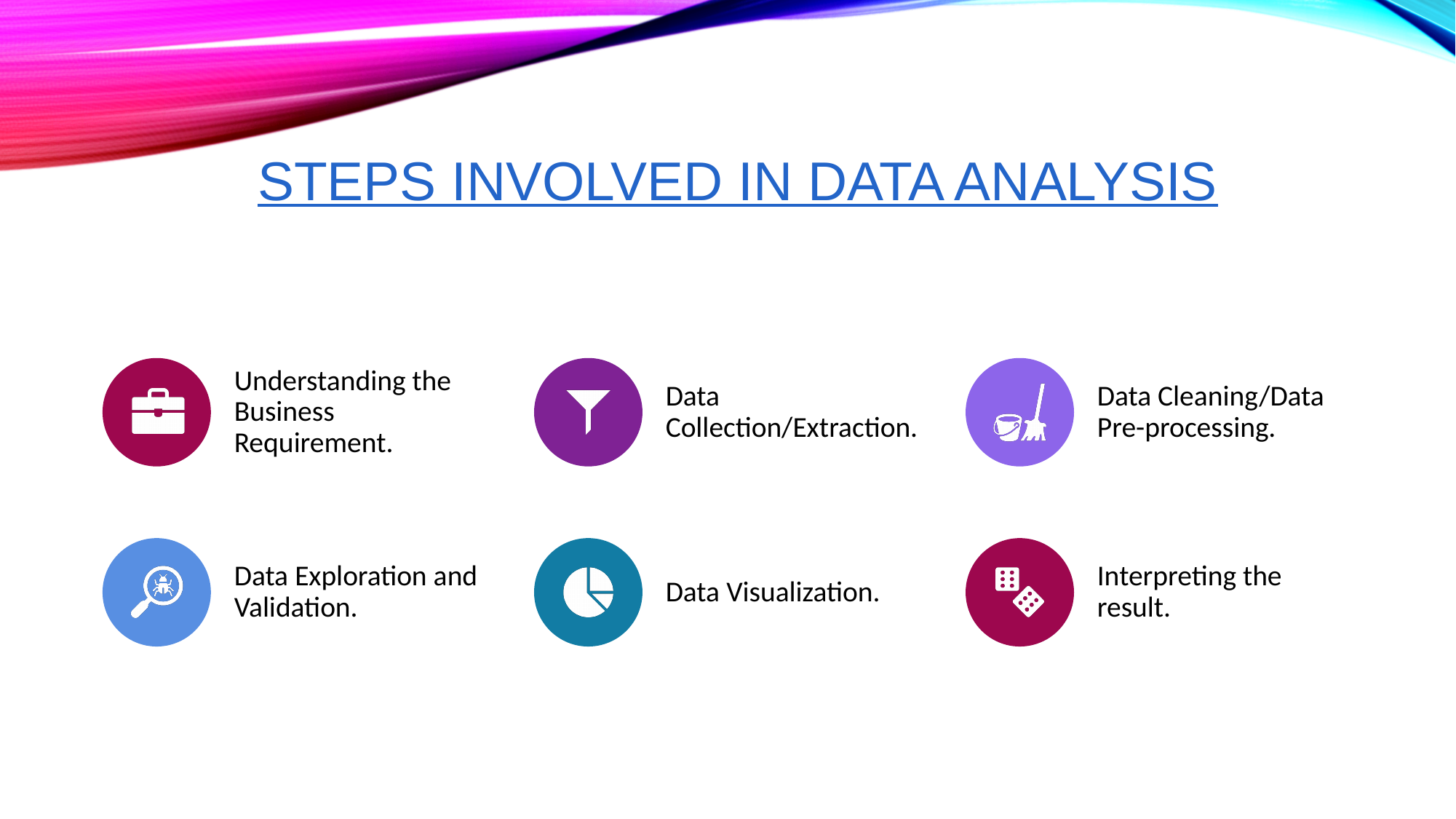

# STEPS INVOLVED IN DATA ANALYSIS
Understanding the Business Requirement.
Data Collection/Extraction.
Data Cleaning/Data Pre-processing.
Data Exploration and Validation.
Data Visualization.
Interpreting the result.